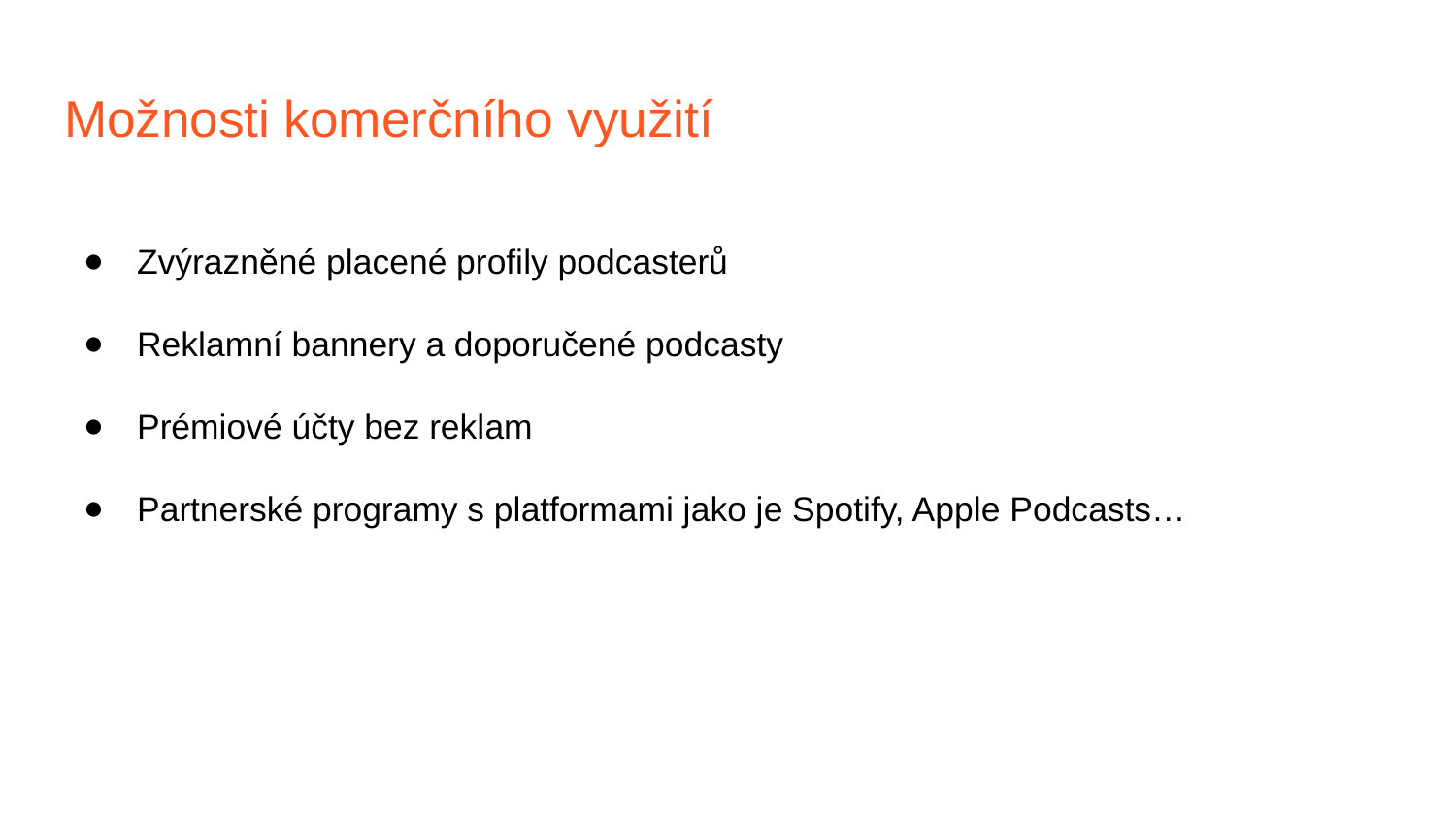

# Možnosti komerčního využití
Zvýrazněné placené profily podcasterů
Reklamní bannery a doporučené podcasty
Prémiové účty bez reklam
Partnerské programy s platformami jako je Spotify, Apple Podcasts…